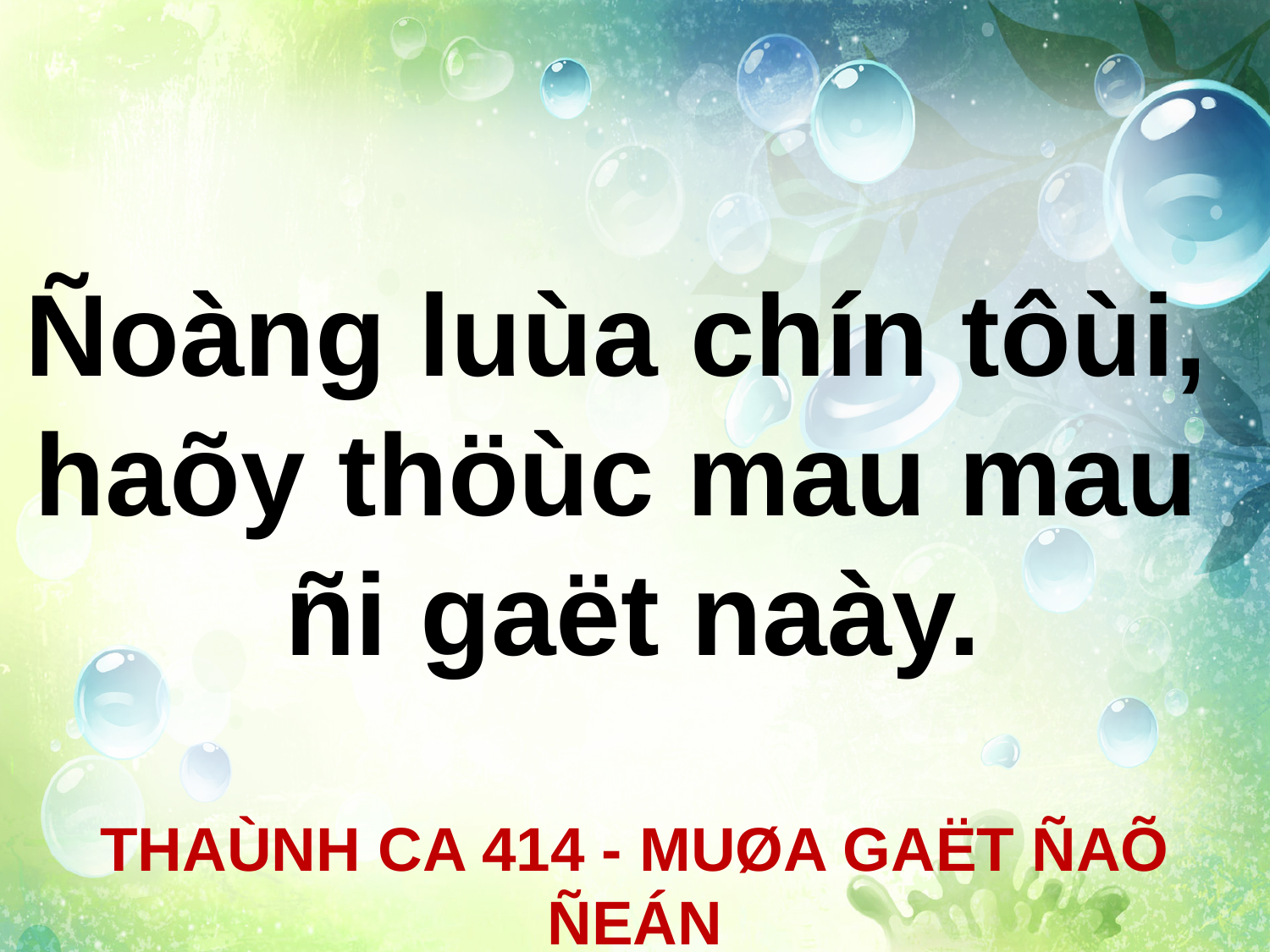

Ñoàng luùa chín tôùi,
haõy thöùc mau mau
ñi gaët naày.
THAÙNH CA 414 - MUØA GAËT ÑAÕ ÑEÁN